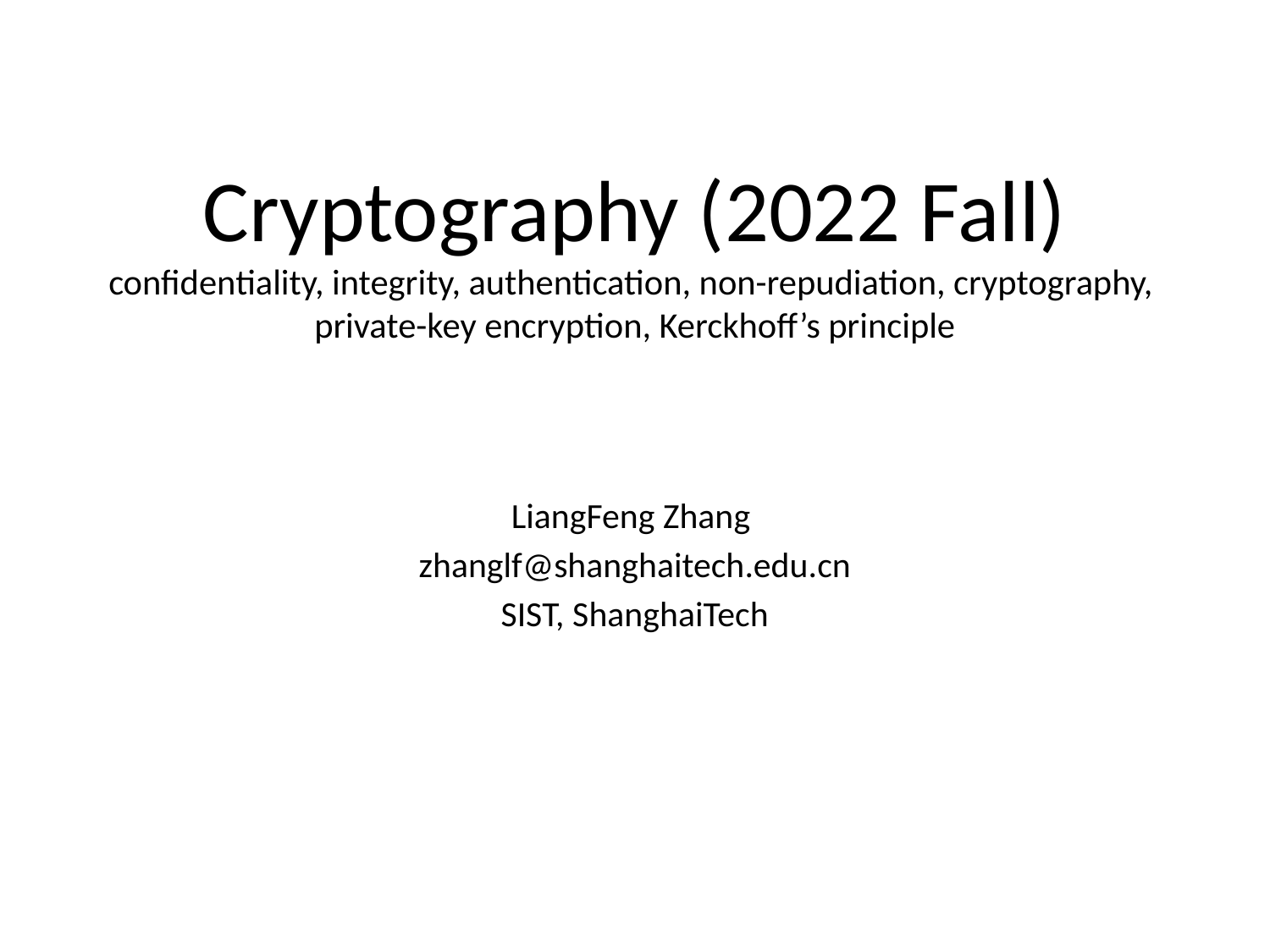

# Cryptography (2022 Fall) confidentiality, integrity, authentication, non-repudiation, cryptography, private-key encryption, Kerckhoff’s principle
LiangFeng Zhang
zhanglf@shanghaitech.edu.cn
SIST, ShanghaiTech